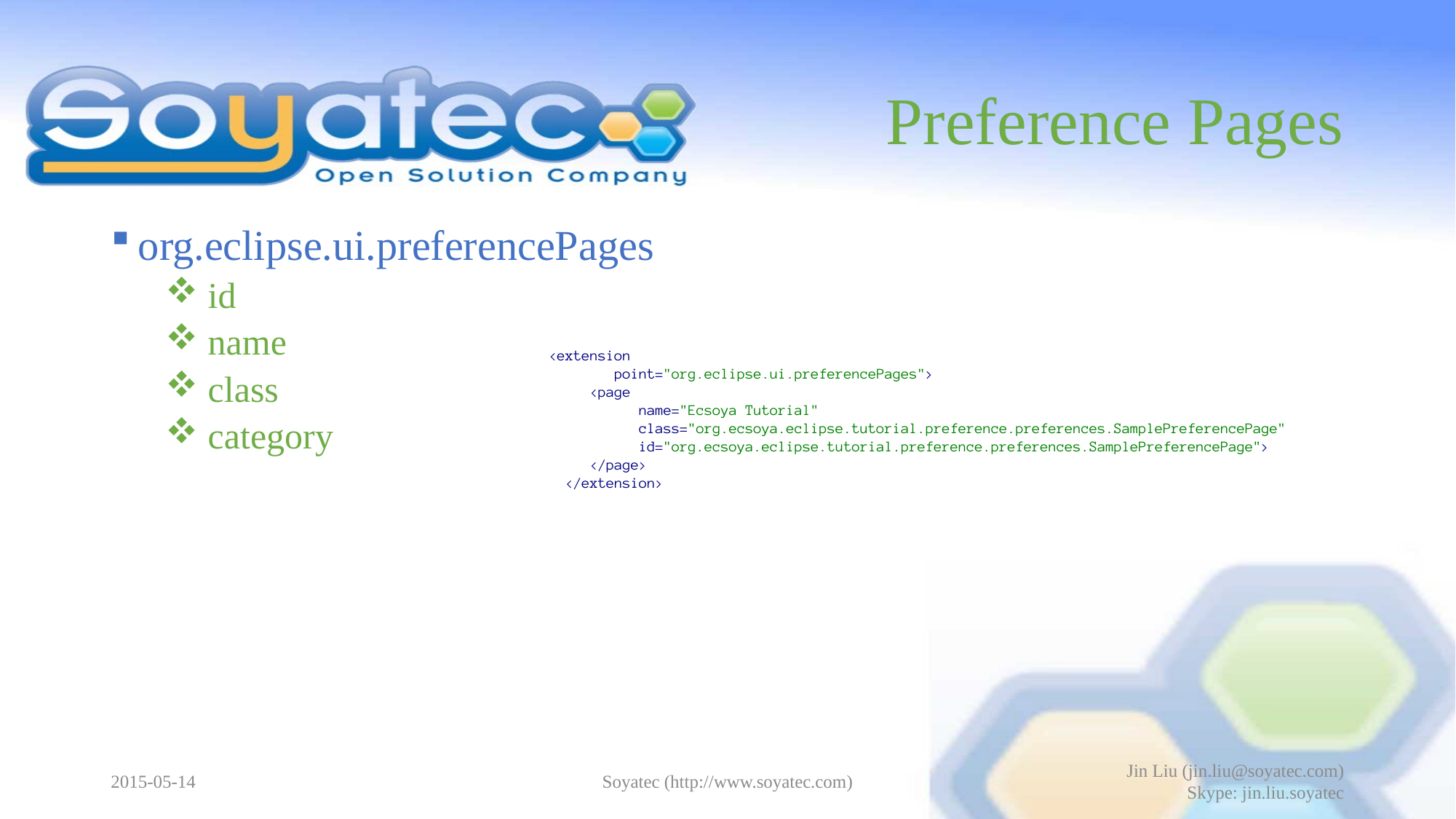

# Preference Pages
org.eclipse.ui.preferencePages
 id
 name
 class
 category
 <extension
         point="org.eclipse.ui.preferencePages">
      <page
            name="Ecsoya Tutorial"
            class="org.ecsoya.eclipse.tutorial.preference.preferences.SamplePreferencePage"
            id="org.ecsoya.eclipse.tutorial.preference.preferences.SamplePreferencePage">
      </page>
   </extension>
2015-05-14
Soyatec (http://www.soyatec.com)
Jin Liu (jin.liu@soyatec.com)
Skype: jin.liu.soyatec